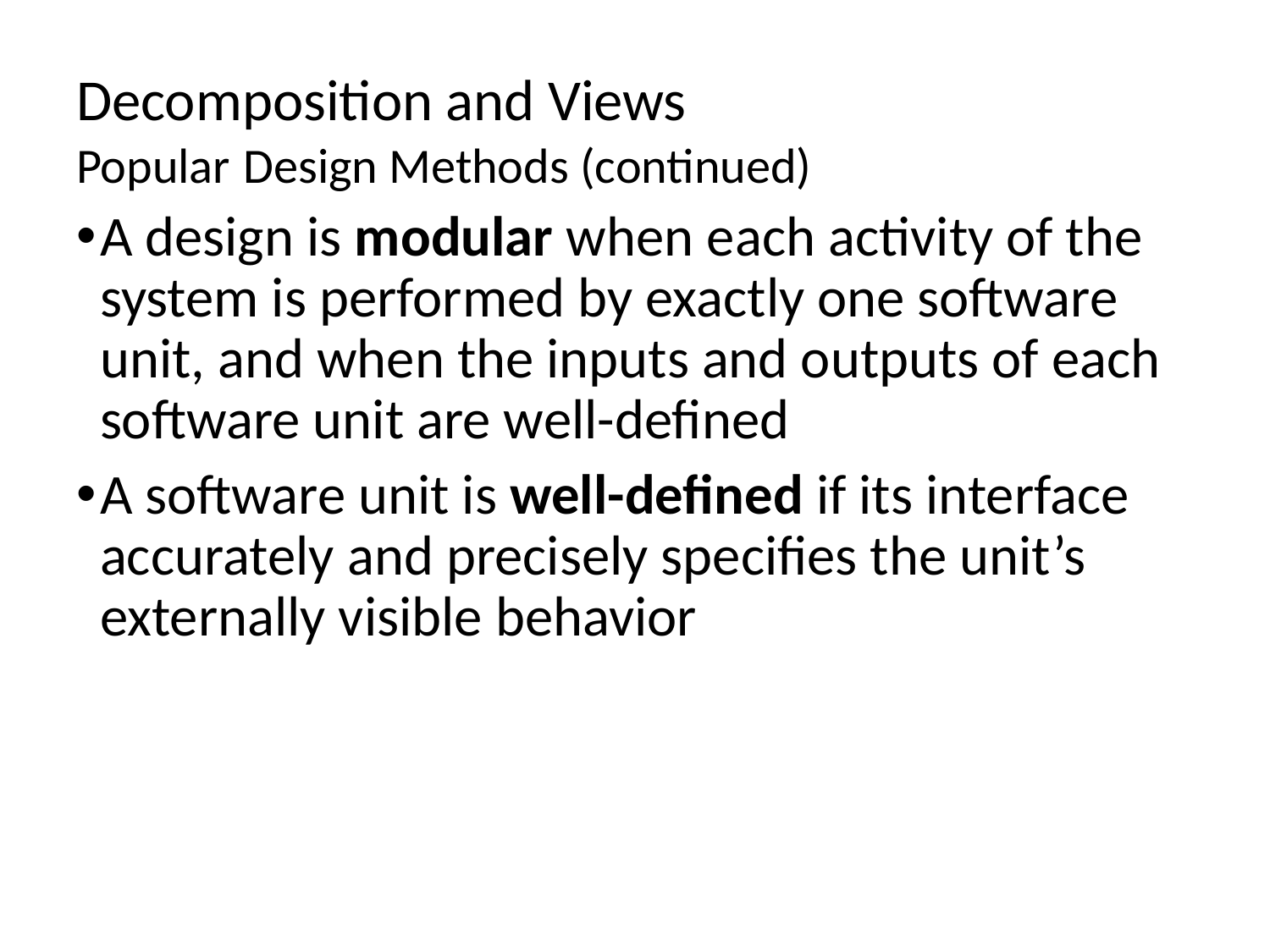

# Decomposition and Views Popular Design Methods (continued)
A design is modular when each activity of the system is performed by exactly one software unit, and when the inputs and outputs of each software unit are well-defined
A software unit is well-defined if its interface accurately and precisely specifies the unit’s externally visible behavior